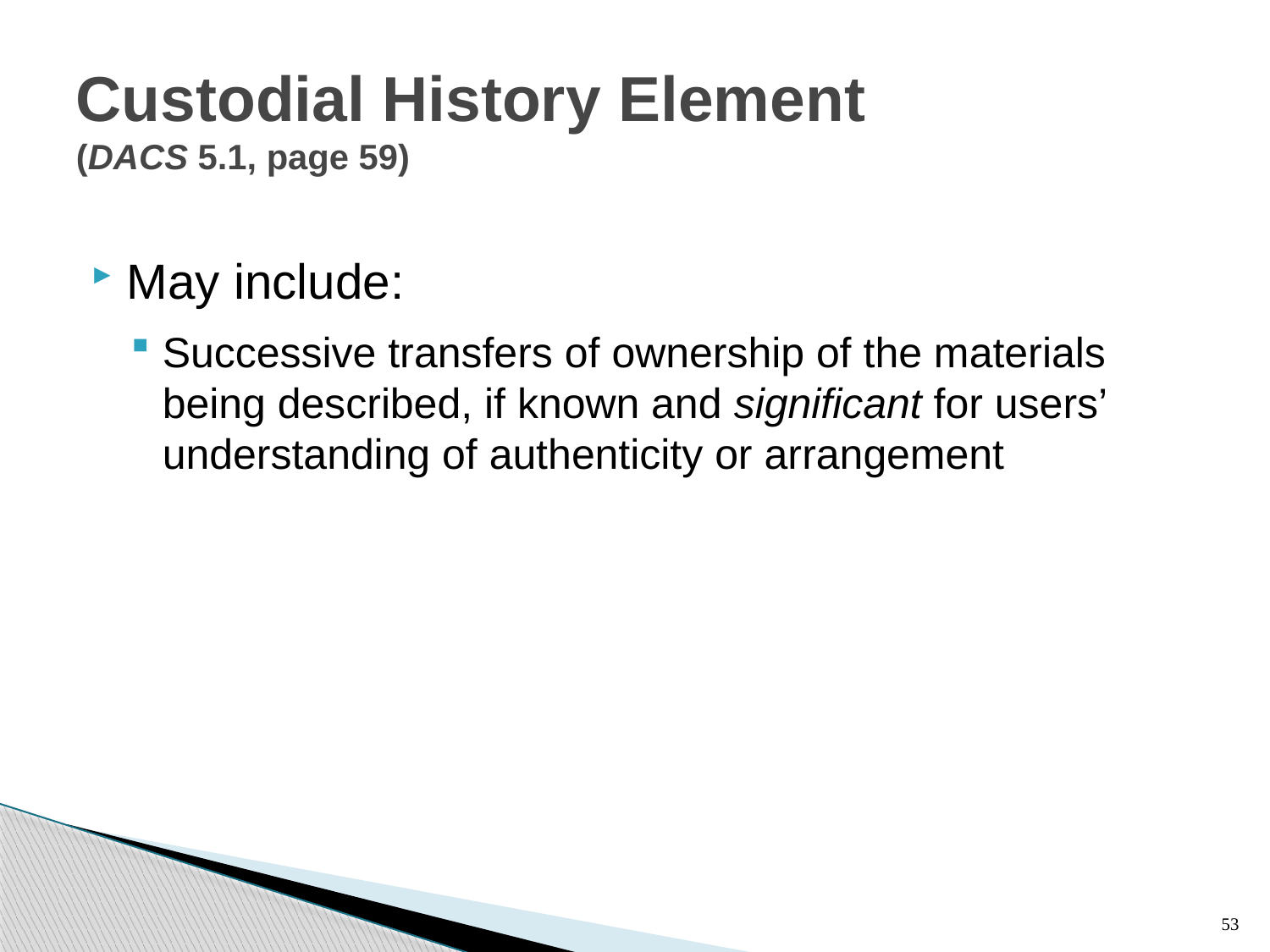

# Custodial History Element (DACS 5.1, page 59)
May include:
Successive transfers of ownership of the materials being described, if known and significant for users’ understanding of authenticity or arrangement
53